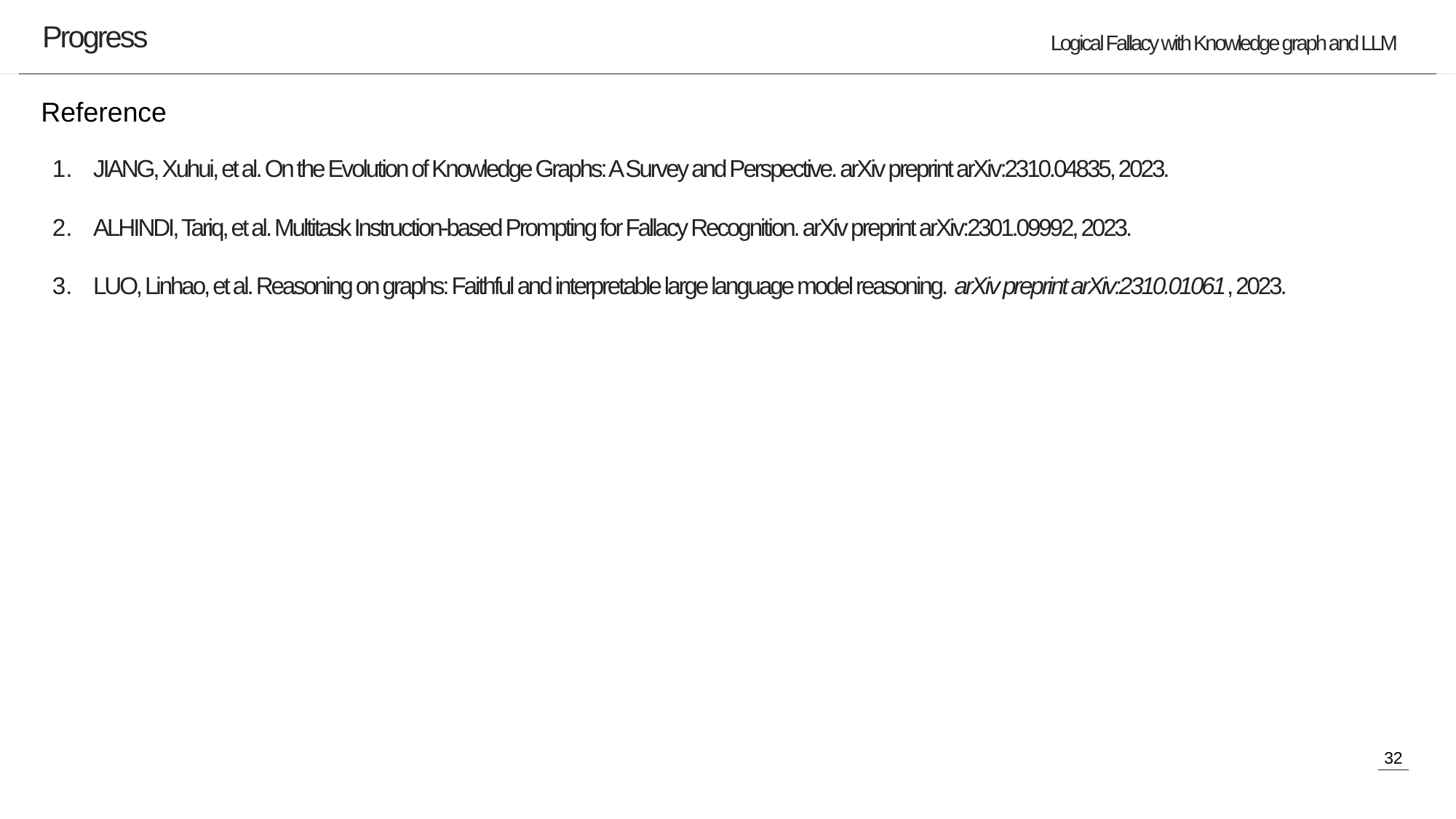

Progress
Reference
JIANG, Xuhui, et al. On the Evolution of Knowledge Graphs: A Survey and Perspective. arXiv preprint arXiv:2310.04835, 2023.
ALHINDI, Tariq, et al. Multitask Instruction-based Prompting for Fallacy Recognition. arXiv preprint arXiv:2301.09992, 2023.
LUO, Linhao, et al. Reasoning on graphs: Faithful and interpretable large language model reasoning. arXiv preprint arXiv:2310.01061, 2023.